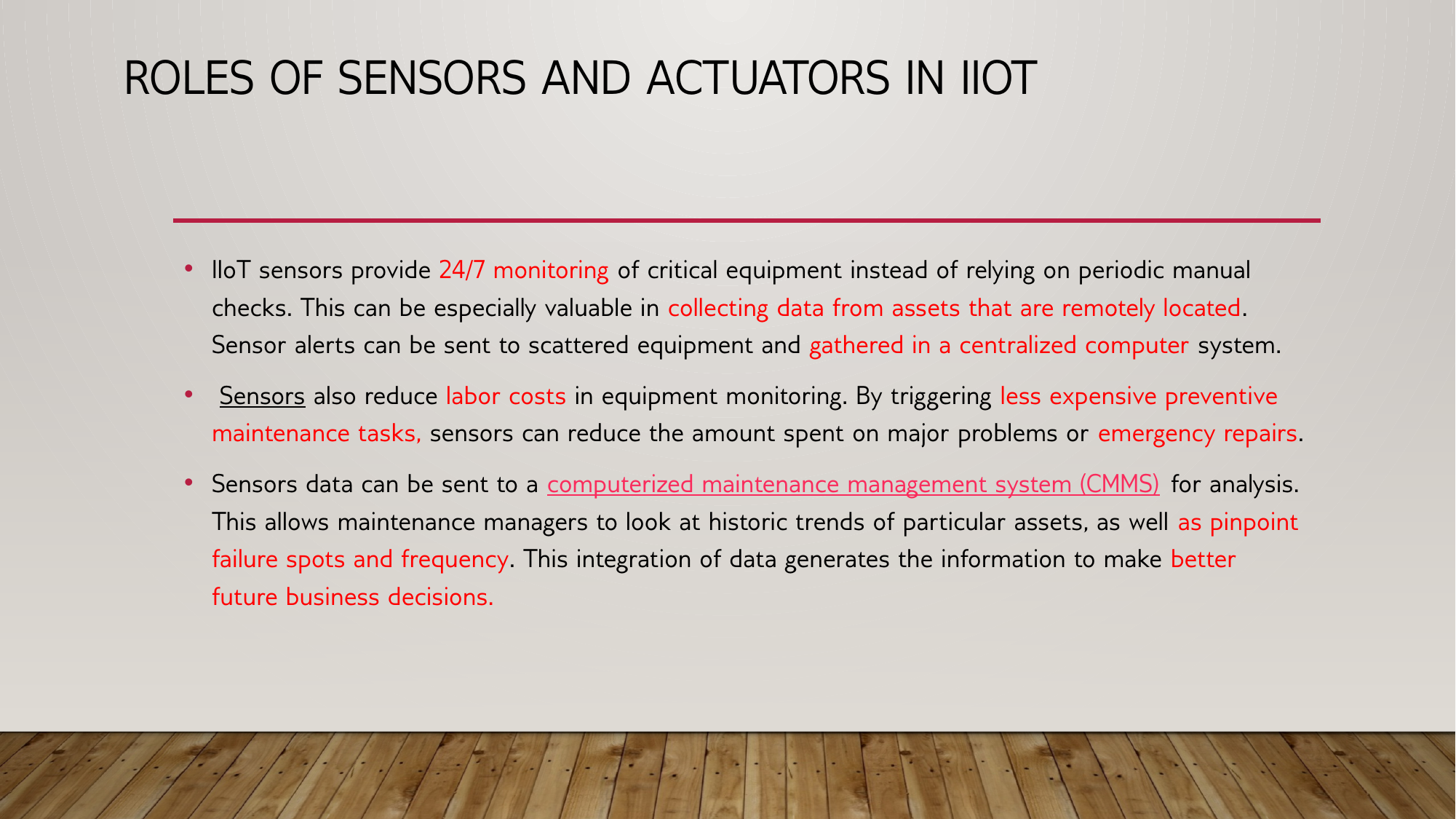

# Roles of sensors and actuators in IIOT
IIoT sensors provide 24/7 monitoring of critical equipment instead of relying on periodic manual checks. This can be especially valuable in collecting data from assets that are remotely located. Sensor alerts can be sent to scattered equipment and gathered in a centralized computer system.
 Sensors also reduce labor costs in equipment monitoring. By triggering less expensive preventive maintenance tasks, sensors can reduce the amount spent on major problems or emergency repairs.
Sensors data can be sent to a computerized maintenance management system (CMMS) for analysis. This allows maintenance managers to look at historic trends of particular assets, as well as pinpoint failure spots and frequency. This integration of data generates the information to make better future business decisions.